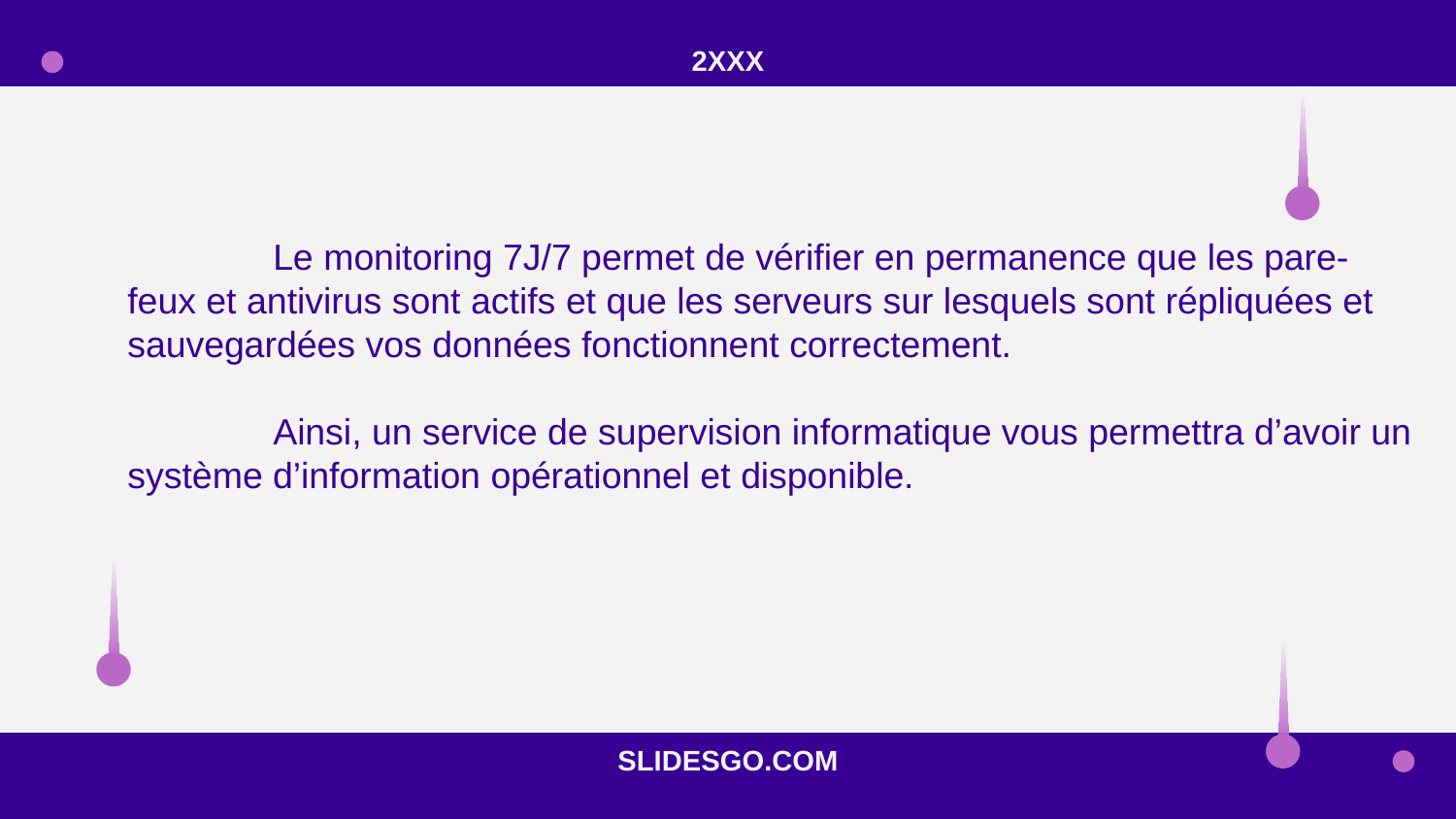

2XXX

#

	Le monitoring 7J/7 permet de vérifier en permanence que les pare-feux et antivirus sont actifs et que les serveurs sur lesquels sont répliquées et sauvegardées vos données fonctionnent correctement.

	Ainsi, un service de supervision informatique vous permettra d’avoir un système d’information opérationnel et disponible.

SLIDESGO.COM